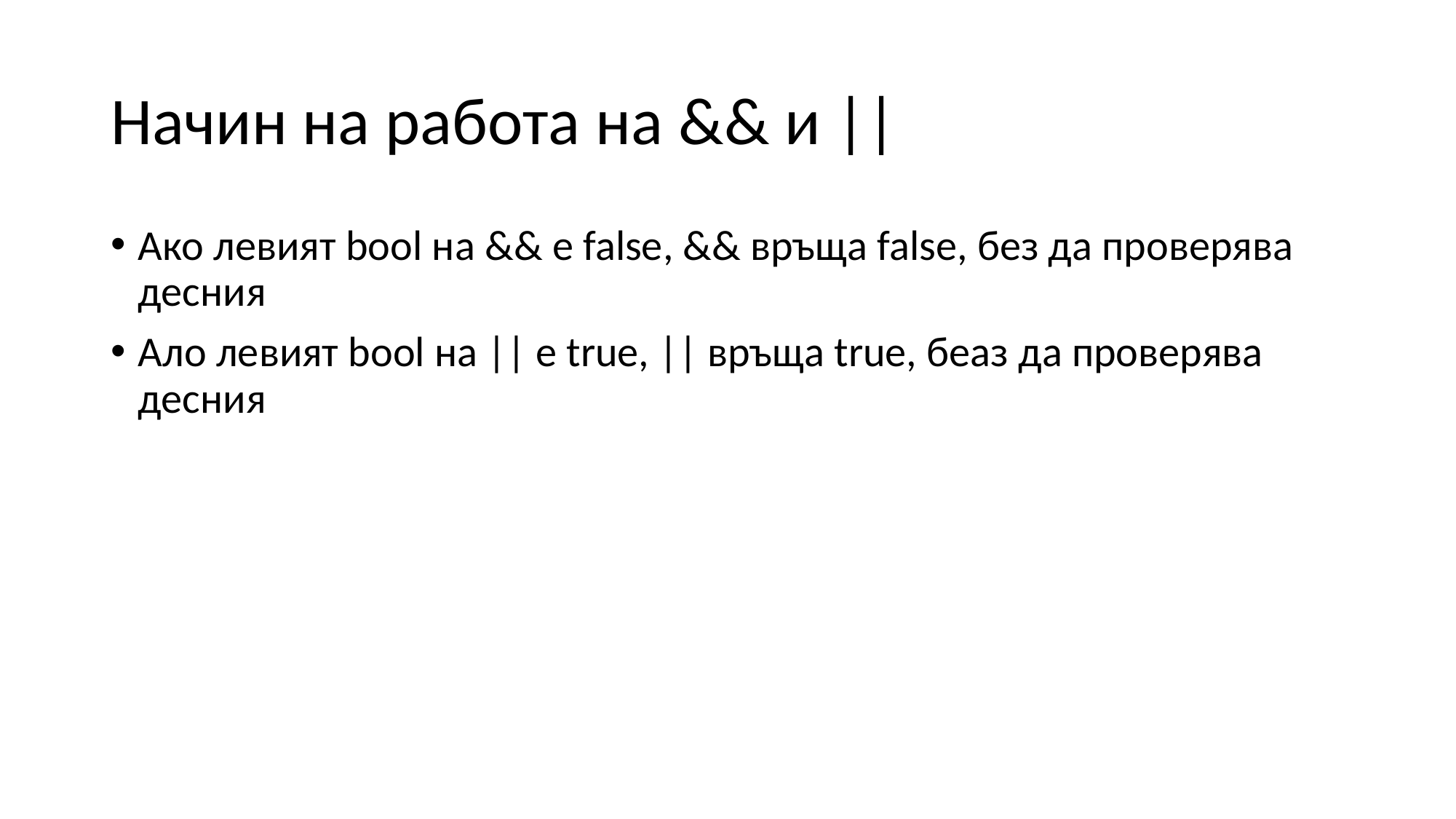

# Начин на работа на && и ||
Ако левият bool на && e false, && връща false, без да проверява десния
Ало левият bool на || e true, || връща true, беаз да проверява десния